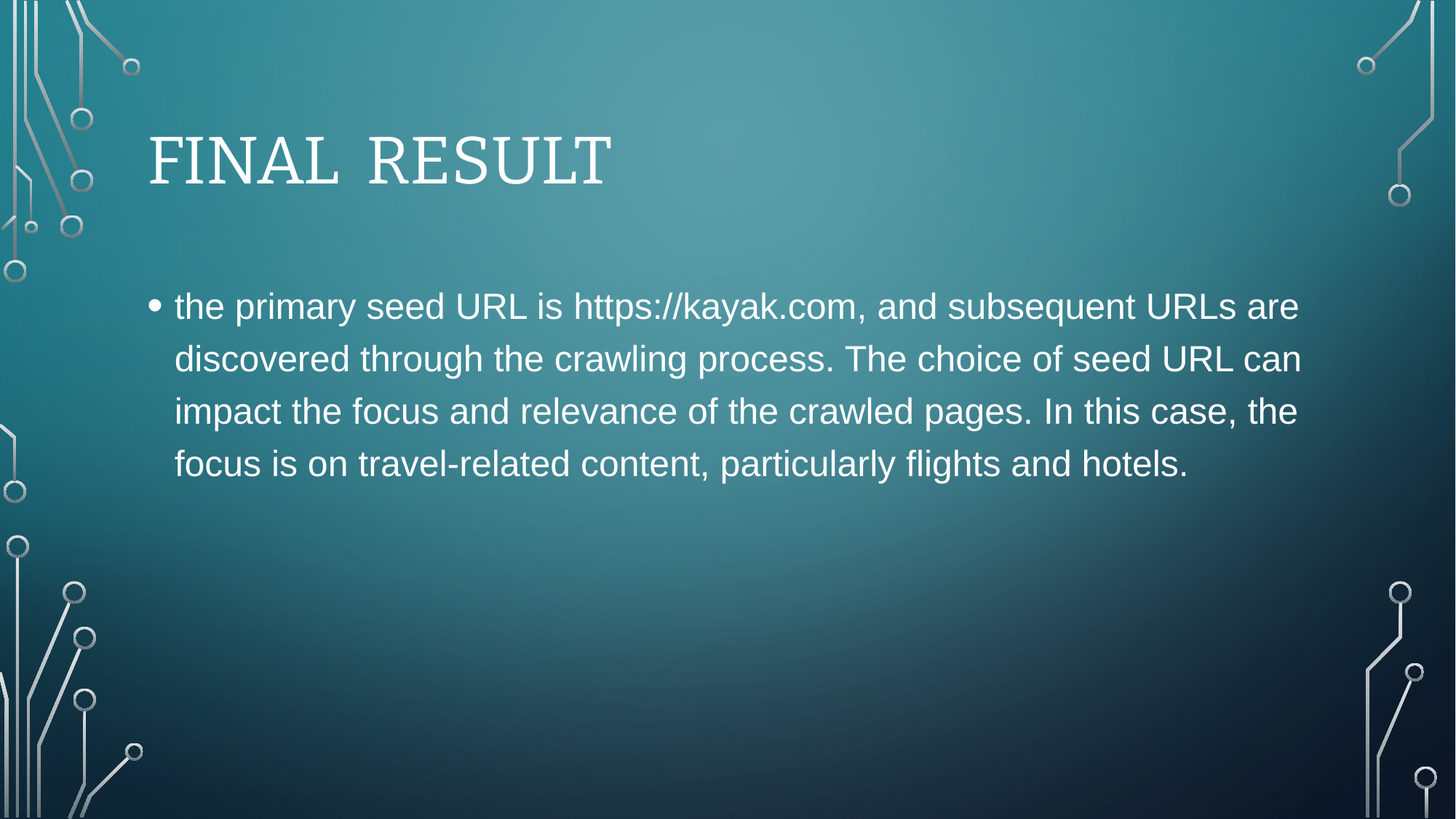

# Final  Result
the primary seed URL is https://kayak.com, and subsequent URLs are discovered through the crawling process. The choice of seed URL can impact the focus and relevance of the crawled pages. In this case, the focus is on travel-related content, particularly flights and hotels.